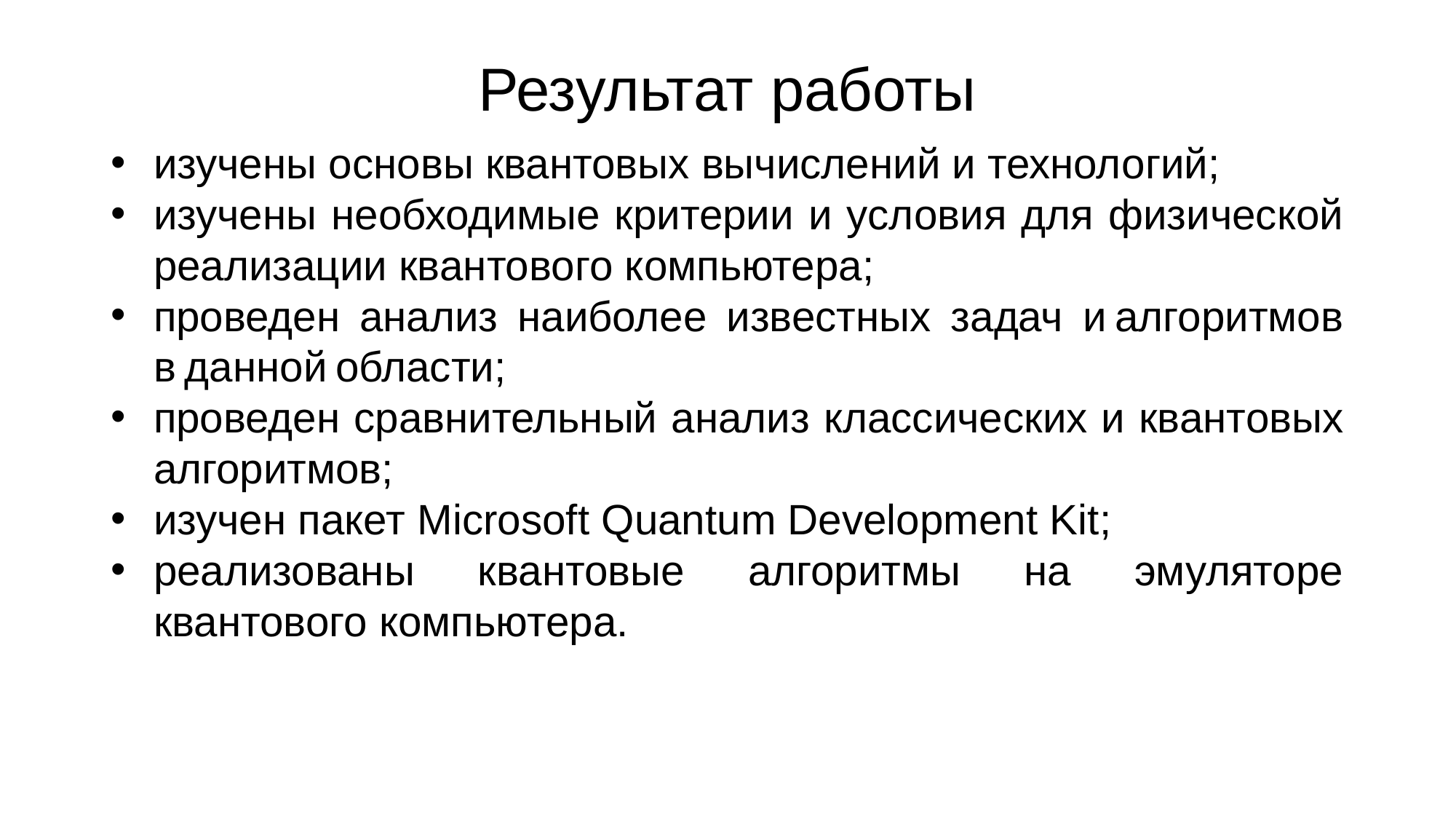

# Результат работы
изучены основы квантовых вычислений и технологий;
изучены необходимые критерии и условия для физической реализации квантового компьютера;
проведен анализ наиболее известных задач и алгоритмов в данной области;
проведен сравнительный анализ классических и квантовых алгоритмов;
изучен пакет Microsoft Quantum Development Kit;
реализованы квантовые алгоритмы на эмуляторе квантового компьютера.